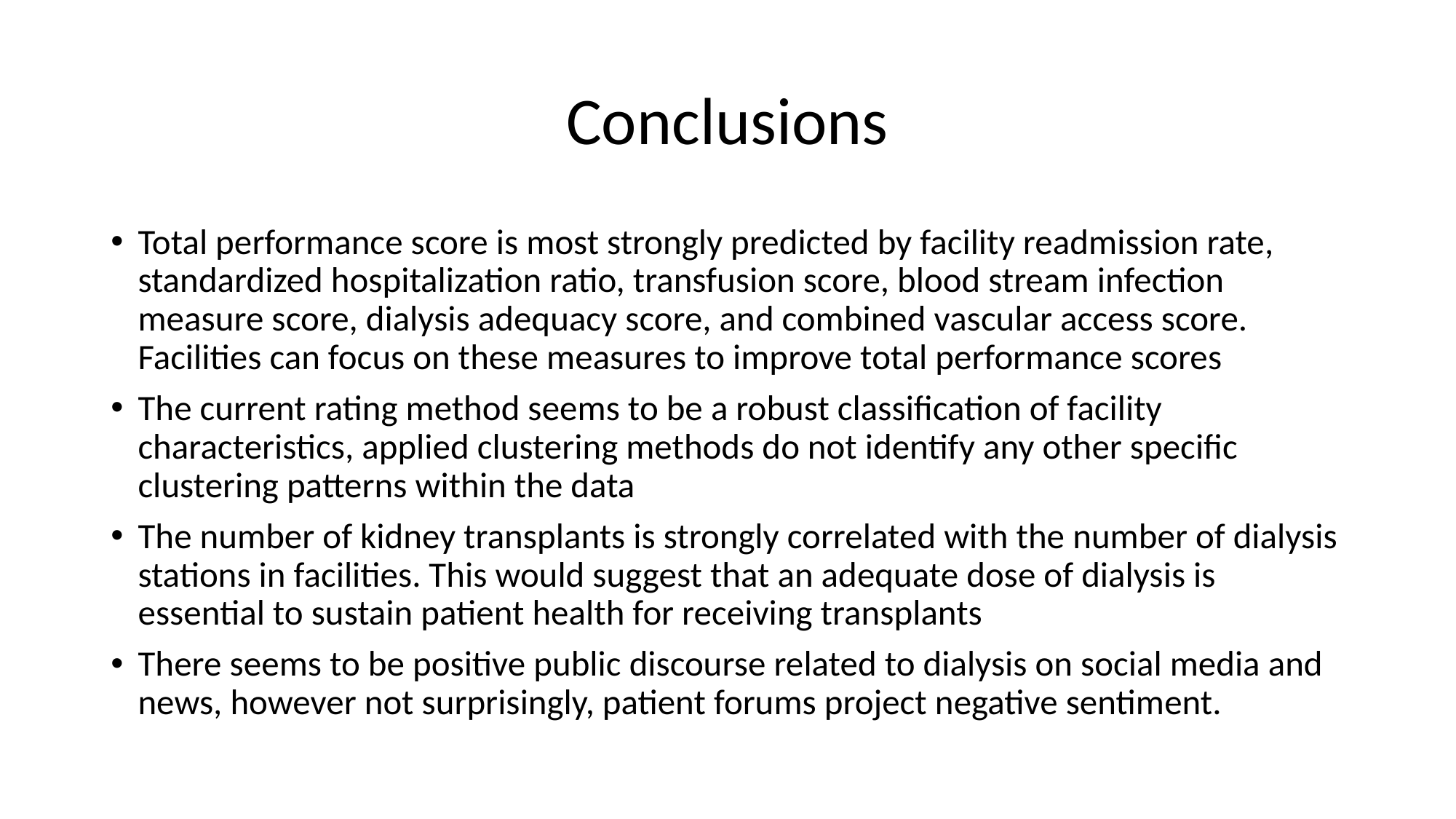

# Conclusions
Total performance score is most strongly predicted by facility readmission rate, standardized hospitalization ratio, transfusion score, blood stream infection measure score, dialysis adequacy score, and combined vascular access score. Facilities can focus on these measures to improve total performance scores
The current rating method seems to be a robust classification of facility characteristics, applied clustering methods do not identify any other specific clustering patterns within the data
The number of kidney transplants is strongly correlated with the number of dialysis stations in facilities. This would suggest that an adequate dose of dialysis is essential to sustain patient health for receiving transplants
There seems to be positive public discourse related to dialysis on social media and news, however not surprisingly, patient forums project negative sentiment.